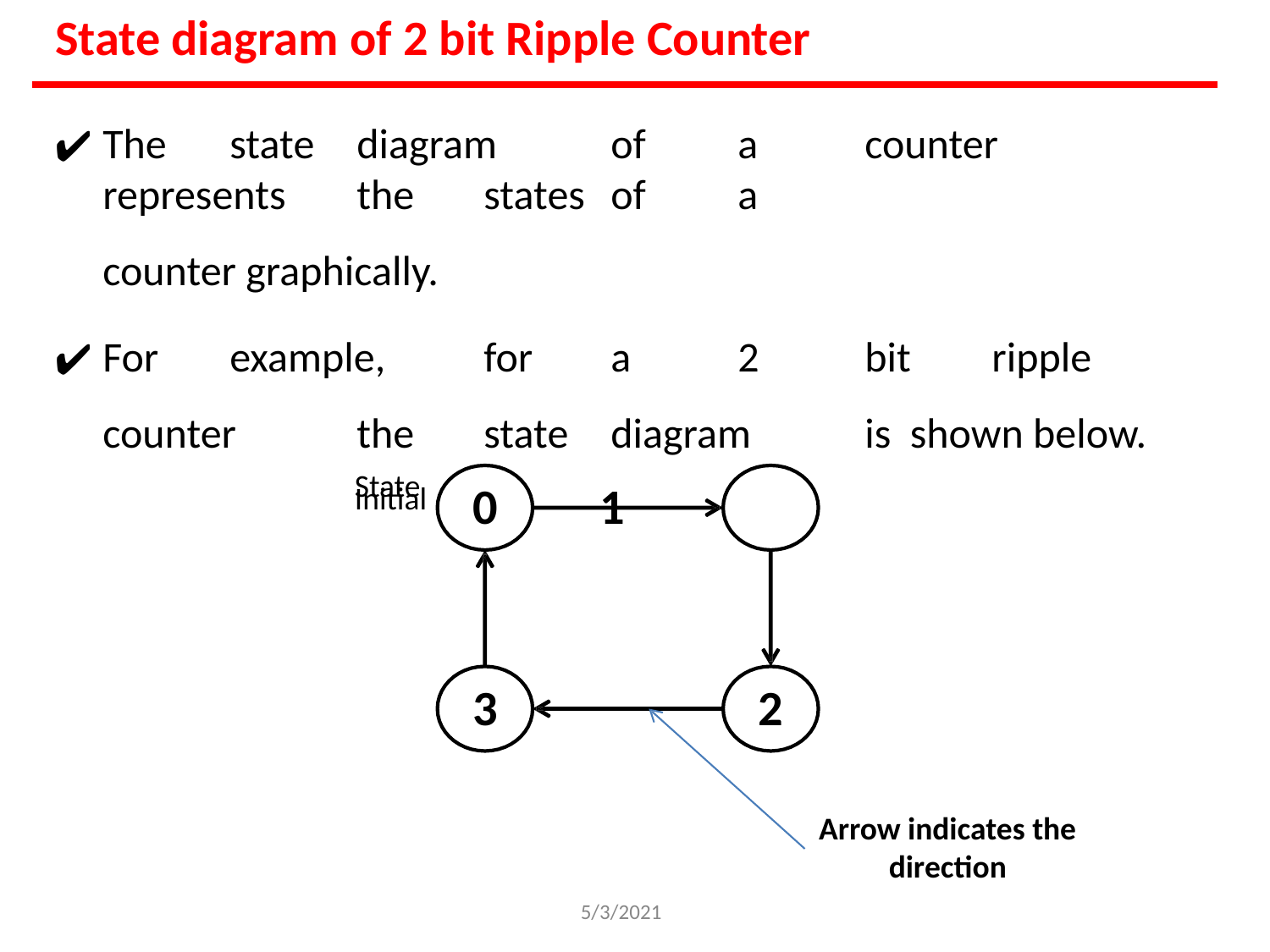

# State diagram of 2 bit Ripple Counter

The	state	diagram	of	a	counter	represents	the	states	of	a
counter graphically.
For	example,	for	a	2	bit	ripple	counter	the	state	diagram	is  shown below.
Initial
State

0	1

3
2

Arrow indicates the
direction
5/3/2021